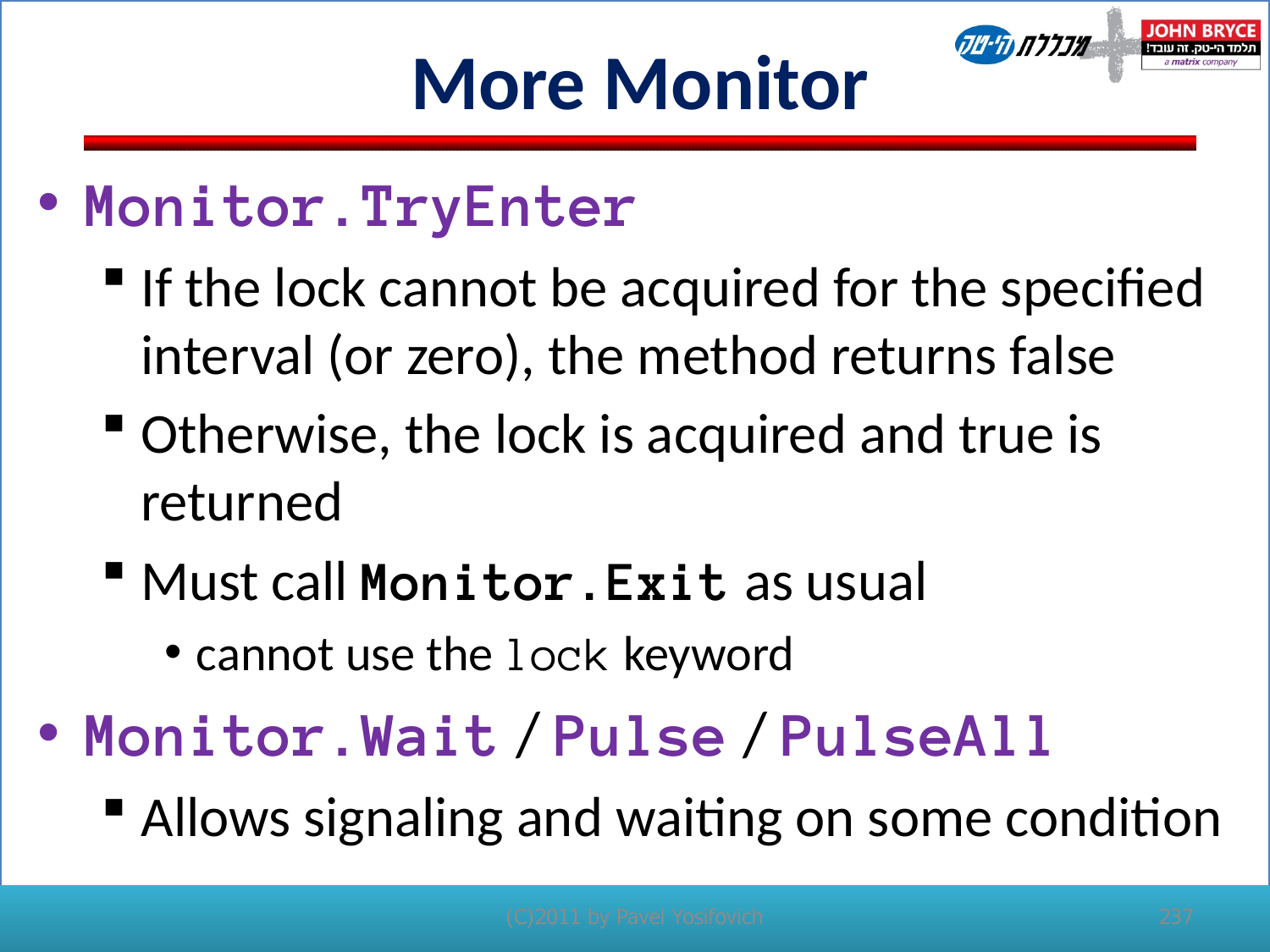

# More Monitor
Monitor.TryEnter
If the lock cannot be acquired for the specified interval (or zero), the method returns false
Otherwise, the lock is acquired and true is returned
Must call Monitor.Exit as usual
cannot use the lock keyword
Monitor.Wait / Pulse / PulseAll
Allows signaling and waiting on some condition

237
(C)2011 by Pavel Yosifovich